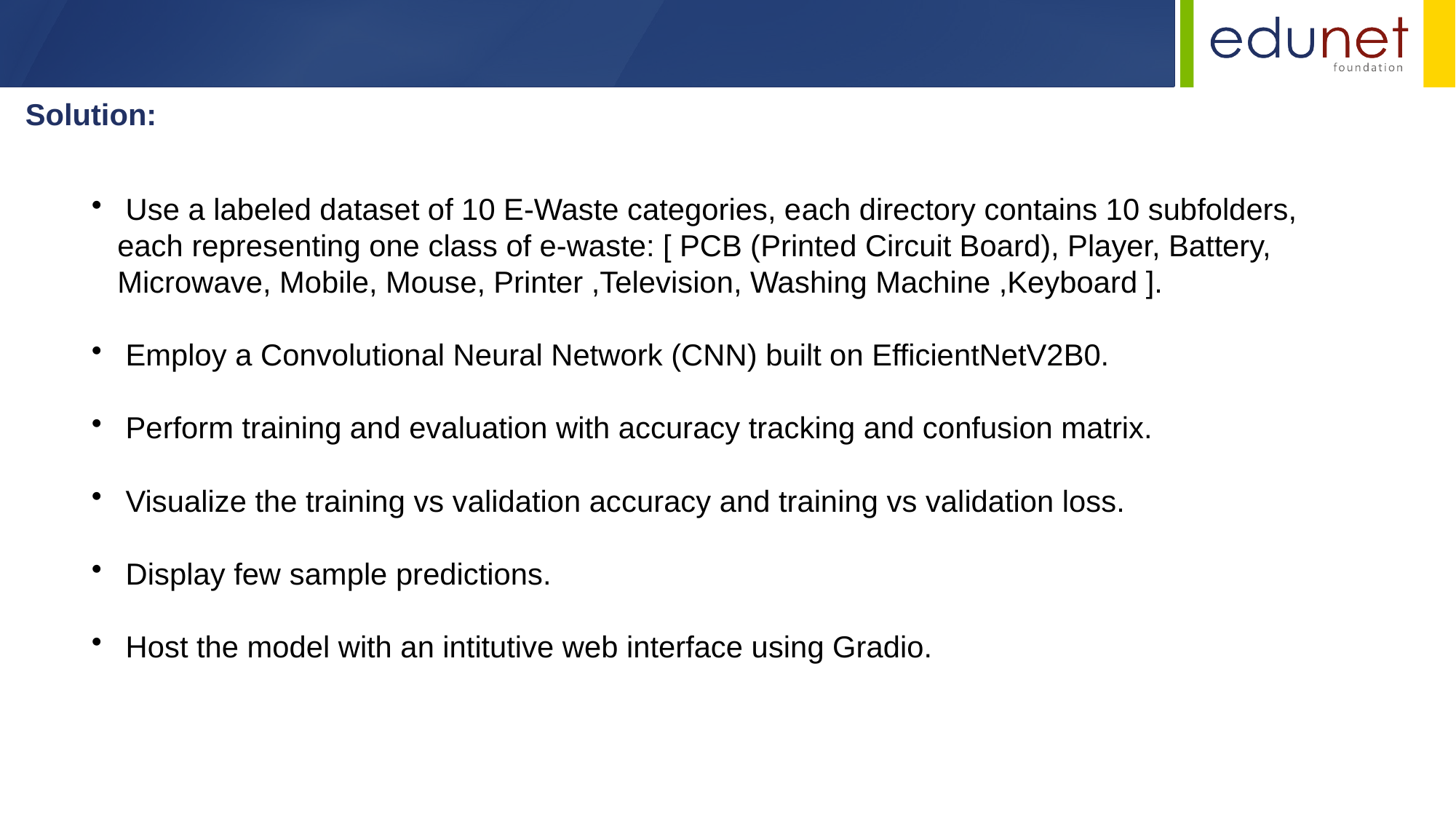

Solution:
 Use a labeled dataset of 10 E-Waste categories, each directory contains 10 subfolders, each representing one class of e-waste: [ PCB (Printed Circuit Board), Player, Battery, Microwave, Mobile, Mouse, Printer ,Television, Washing Machine ,Keyboard ].

 Employ a Convolutional Neural Network (CNN) built on EfficientNetV2B0.

 Perform training and evaluation with accuracy tracking and confusion matrix.

 Visualize the training vs validation accuracy and training vs validation loss.

 Display few sample predictions.

 Host the model with an intitutive web interface using Gradio.